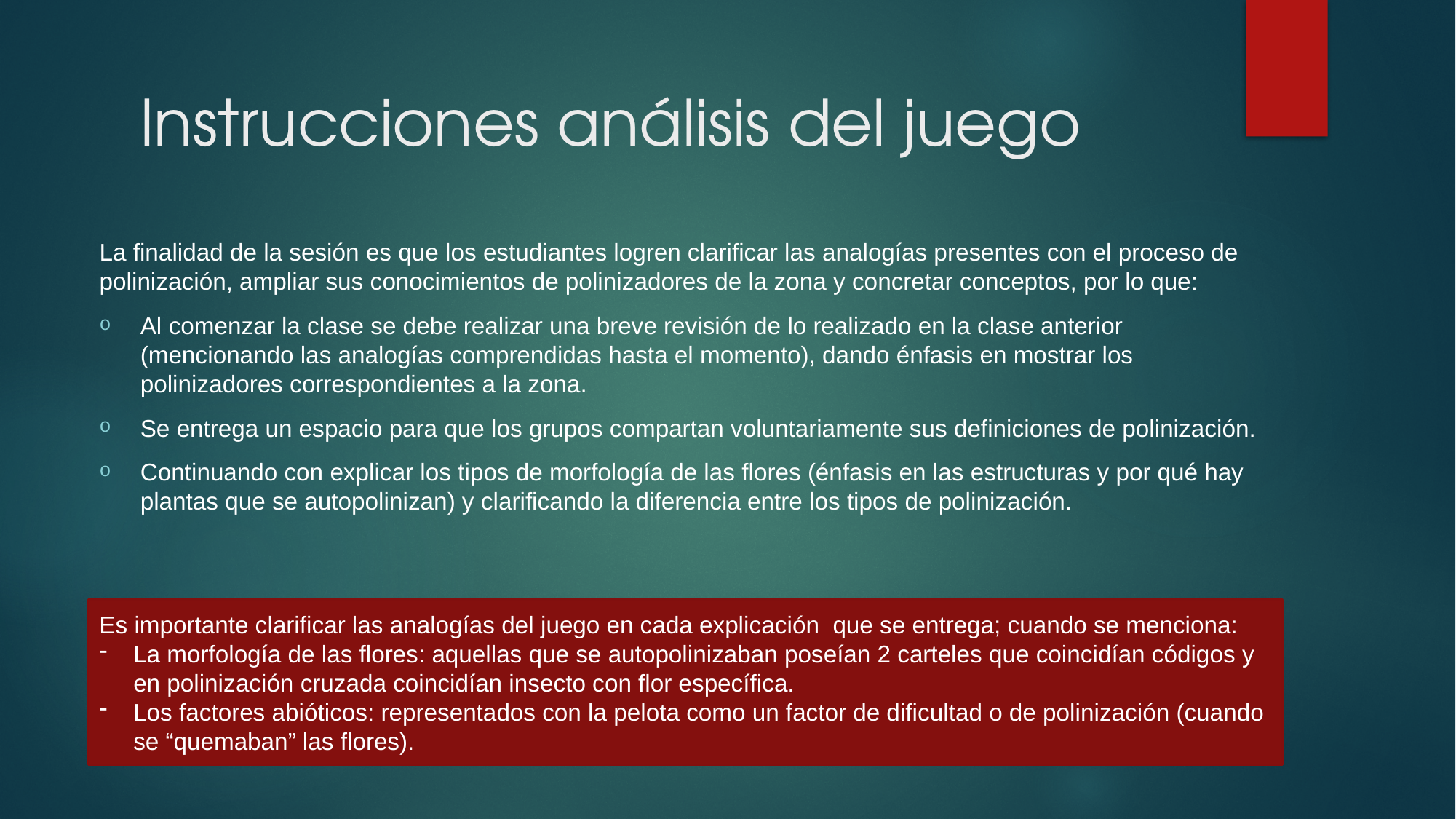

# Instrucciones análisis del juego
La finalidad de la sesión es que los estudiantes logren clarificar las analogías presentes con el proceso de polinización, ampliar sus conocimientos de polinizadores de la zona y concretar conceptos, por lo que:
Al comenzar la clase se debe realizar una breve revisión de lo realizado en la clase anterior (mencionando las analogías comprendidas hasta el momento), dando énfasis en mostrar los polinizadores correspondientes a la zona.
Se entrega un espacio para que los grupos compartan voluntariamente sus definiciones de polinización.
Continuando con explicar los tipos de morfología de las flores (énfasis en las estructuras y por qué hay plantas que se autopolinizan) y clarificando la diferencia entre los tipos de polinización.
Es importante clarificar las analogías del juego en cada explicación  que se entrega; cuando se menciona:
La morfología de las flores: aquellas que se autopolinizaban poseían 2 carteles que coincidían códigos y en polinización cruzada coincidían insecto con flor específica.
Los factores abióticos: representados con la pelota como un factor de dificultad o de polinización (cuando se “quemaban” las flores).